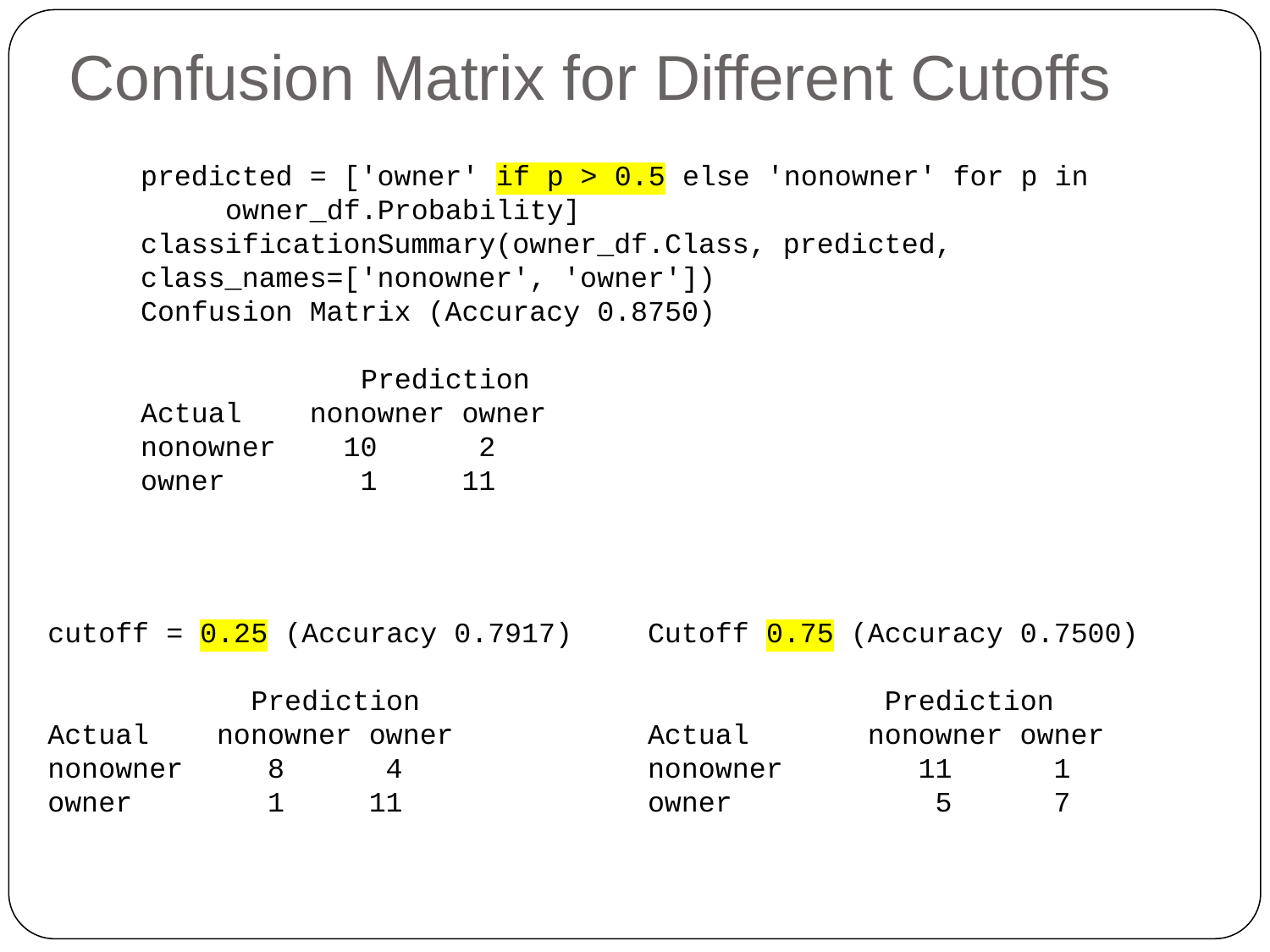

# Confusion Matrix for Different Cutoffs

predicted = ['owner' if p > 0.5 else 'nonowner' for p in
     owner_df.Probability]
classificationSummary(owner_df.Class, predicted, class_names=['nonowner', 'owner'])
Confusion Matrix (Accuracy 0.8750)

             Prediction
Actual    nonowner owner
nonowner    10      2
owner        1     11
cutoff = 0.25 (Accuracy 0.7917)

            Prediction
Actual    nonowner owner
nonowner     8      4
owner        1     11
Cutoff 0.75 (Accuracy 0.7500)

              Prediction
Actual       nonowner owner
nonowner        11      1
owner            5      7